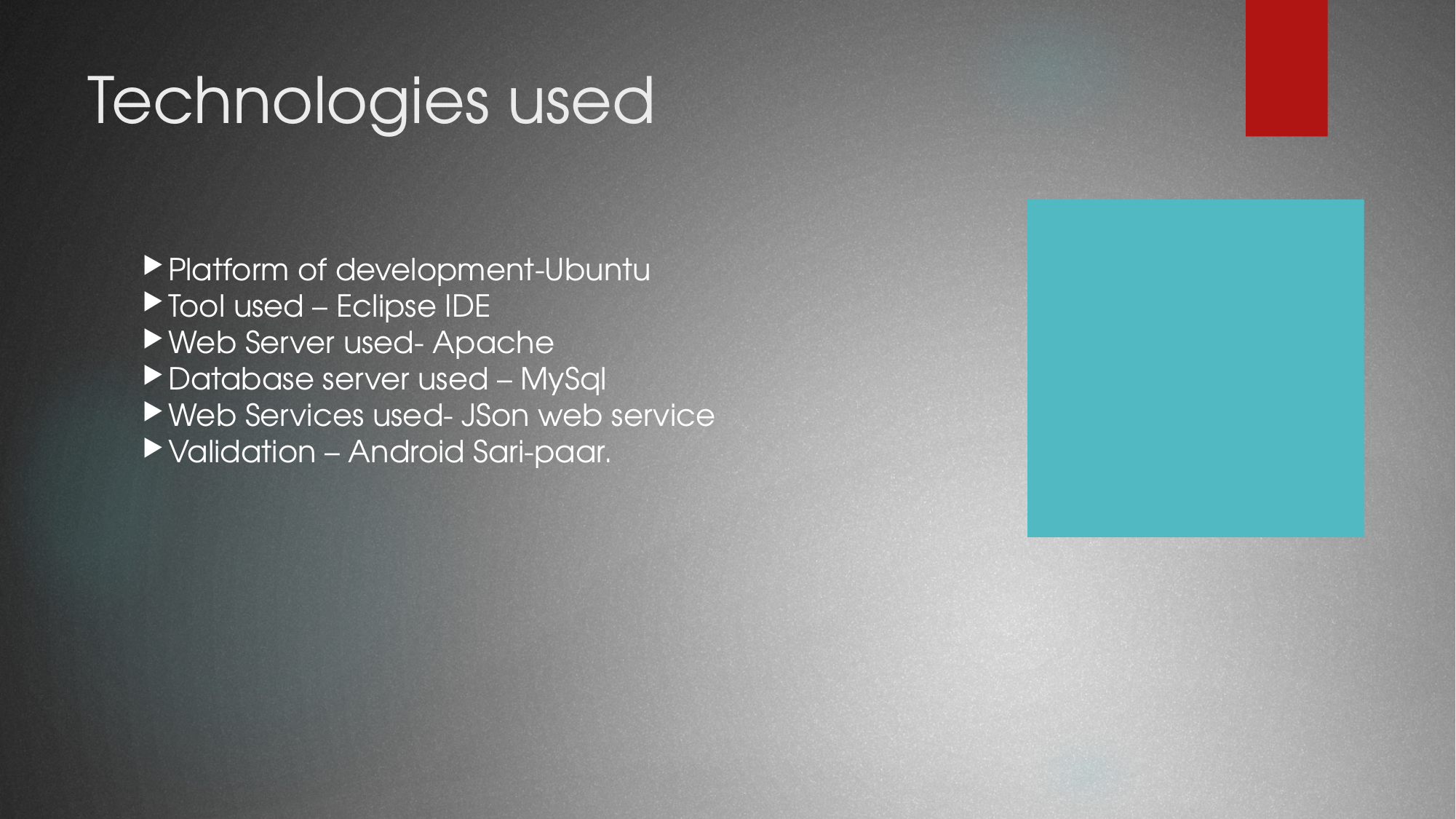

Technologies used
Platform of development-Ubuntu
Tool used – Eclipse IDE
Web Server used- Apache
Database server used – MySql
Web Services used- JSon web service
Validation – Android Sari-paar.